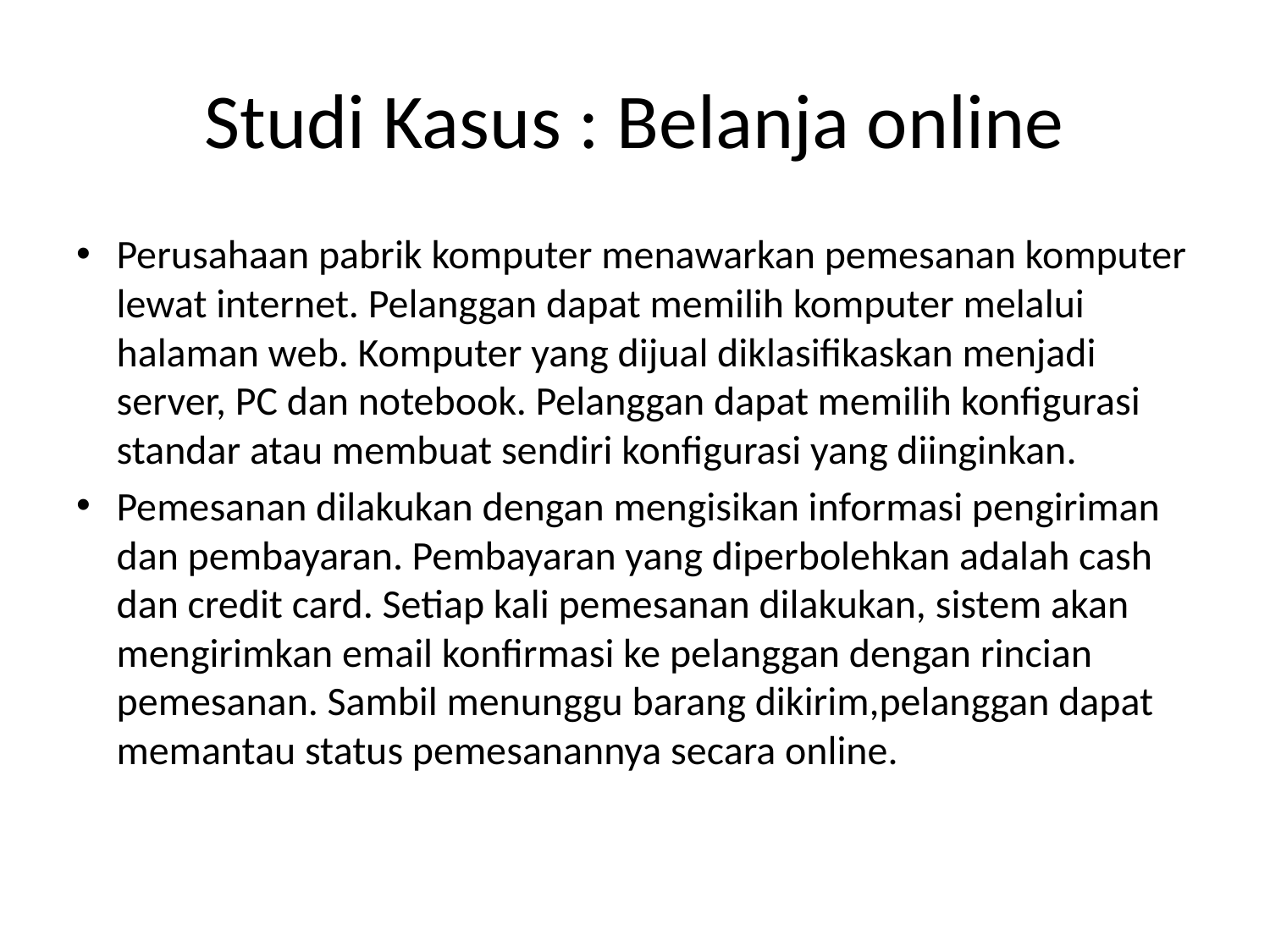

# Studi Kasus : Belanja online
Perusahaan pabrik komputer menawarkan pemesanan komputer lewat internet. Pelanggan dapat memilih komputer melalui halaman web. Komputer yang dijual diklasifikaskan menjadi server, PC dan notebook. Pelanggan dapat memilih konfigurasi standar atau membuat sendiri konfigurasi yang diinginkan.
Pemesanan dilakukan dengan mengisikan informasi pengiriman dan pembayaran. Pembayaran yang diperbolehkan adalah cash dan credit card. Setiap kali pemesanan dilakukan, sistem akan mengirimkan email konfirmasi ke pelanggan dengan rincian pemesanan. Sambil menunggu barang dikirim,pelanggan dapat memantau status pemesanannya secara online.